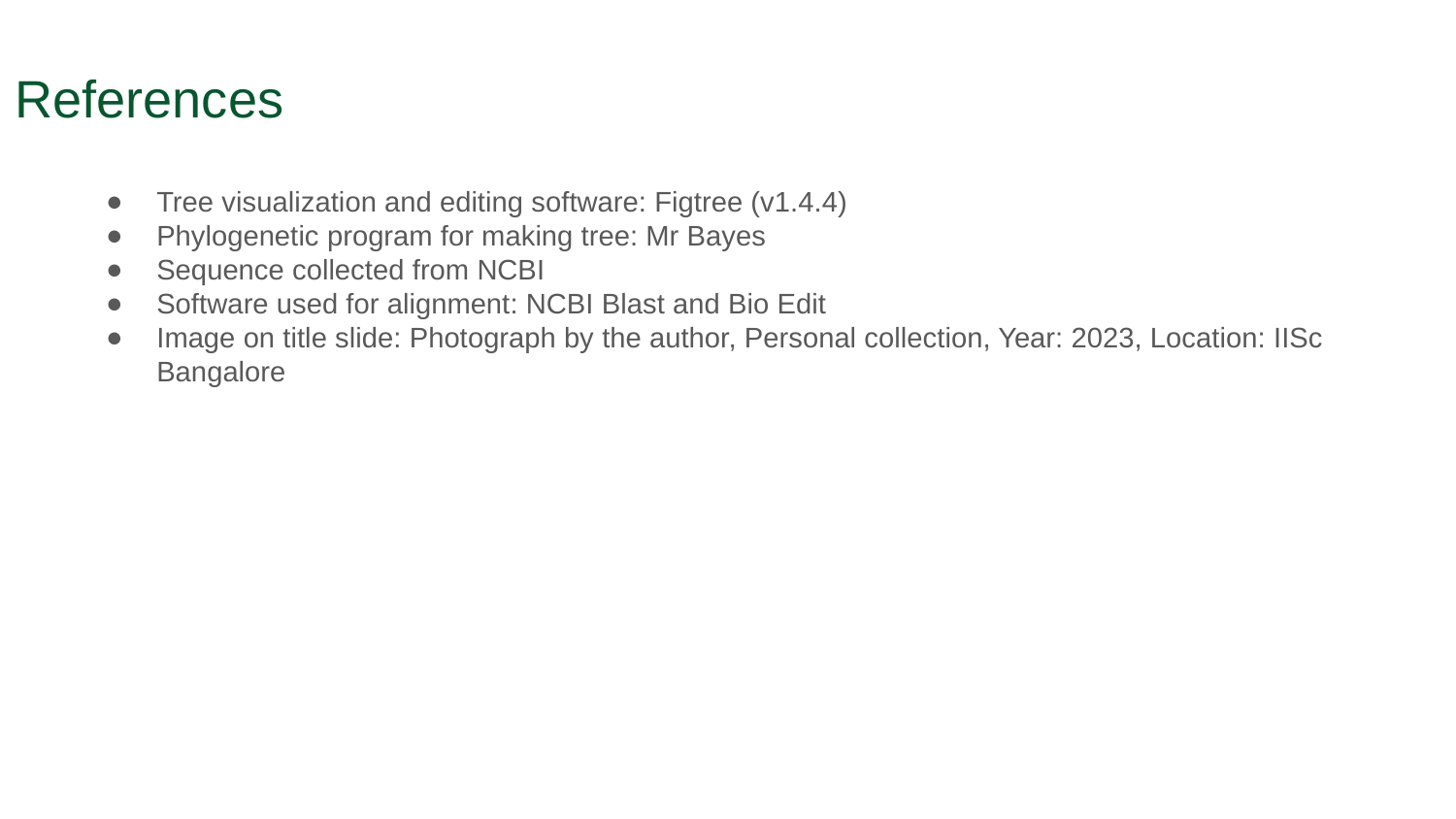

References

Tree visualization and editing software: Figtree (v1.4.4)
Phylogenetic program for making tree: Mr Bayes
Sequence collected from NCBI
Software used for alignment: NCBI Blast and Bio Edit
Image on title slide: Photograph by the author, Personal collection, Year: 2023, Location: IISc Bangalore